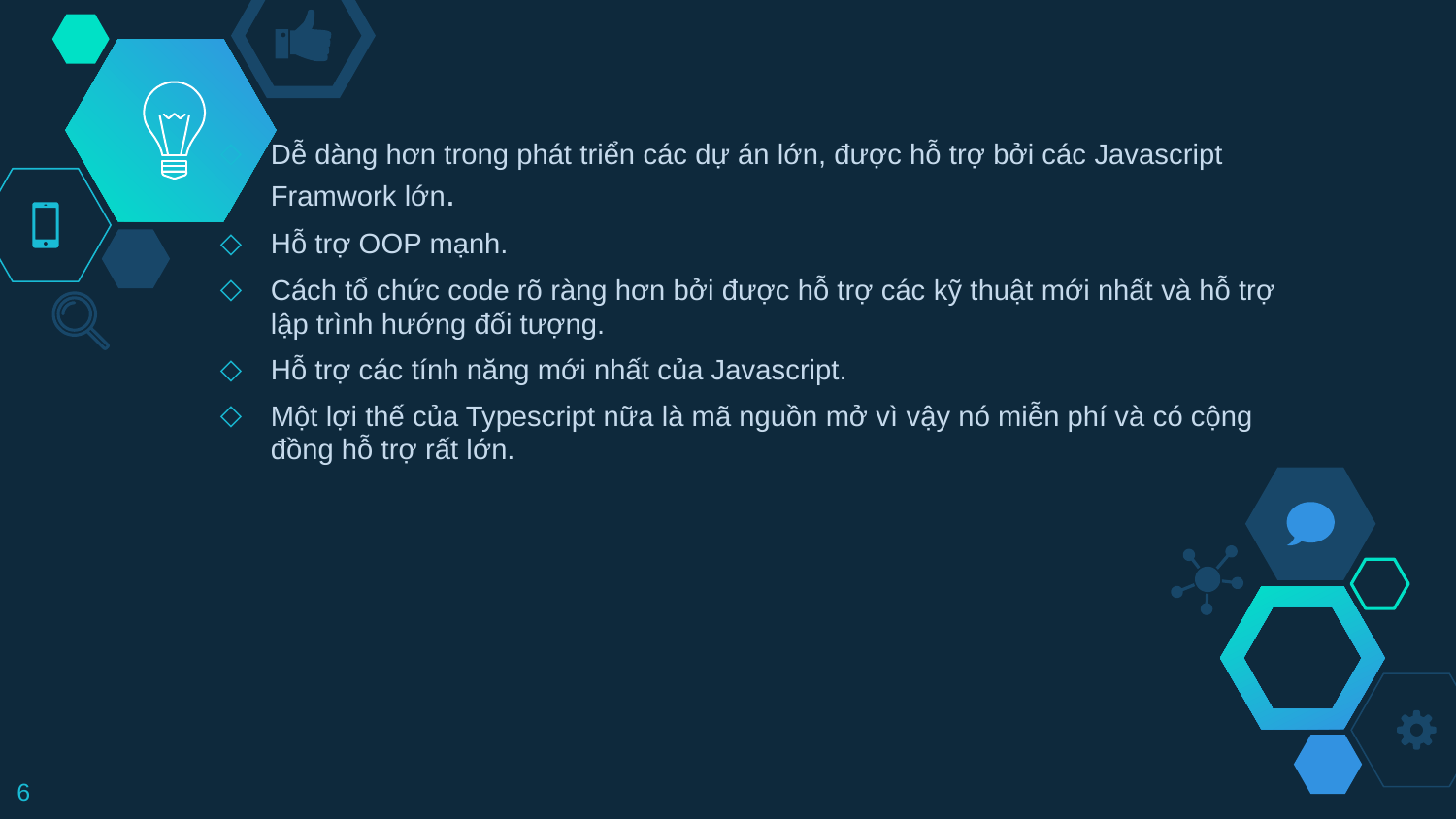

Dễ dàng hơn trong phát triển các dự án lớn, được hỗ trợ bởi các Javascript Framwork lớn.
Hỗ trợ OOP mạnh.
Cách tổ chức code rõ ràng hơn bởi được hỗ trợ các kỹ thuật mới nhất và hỗ trợ lập trình hướng đối tượng.
Hỗ trợ các tính năng mới nhất của Javascript.
Một lợi thế của Typescript nữa là mã nguồn mở vì vậy nó miễn phí và có cộng đồng hỗ trợ rất lớn.
6